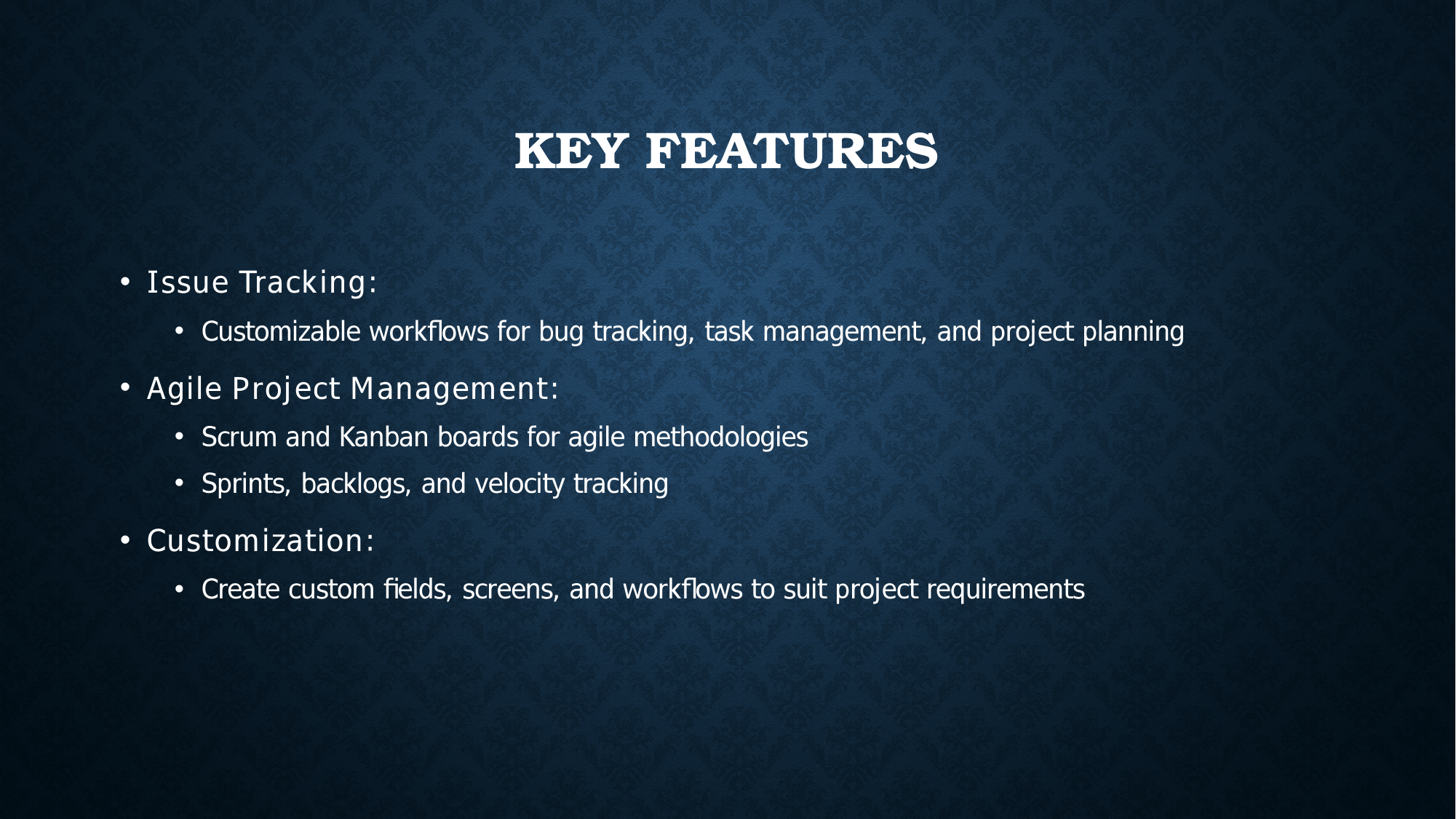

# Key features
Issue Tracking:
Customizable workflows for bug tracking, task management, and project planning
Agile Project Management:
Scrum and Kanban boards for agile methodologies
Sprints, backlogs, and velocity tracking
Customization:
Create custom fields, screens, and workflows to suit project requirements